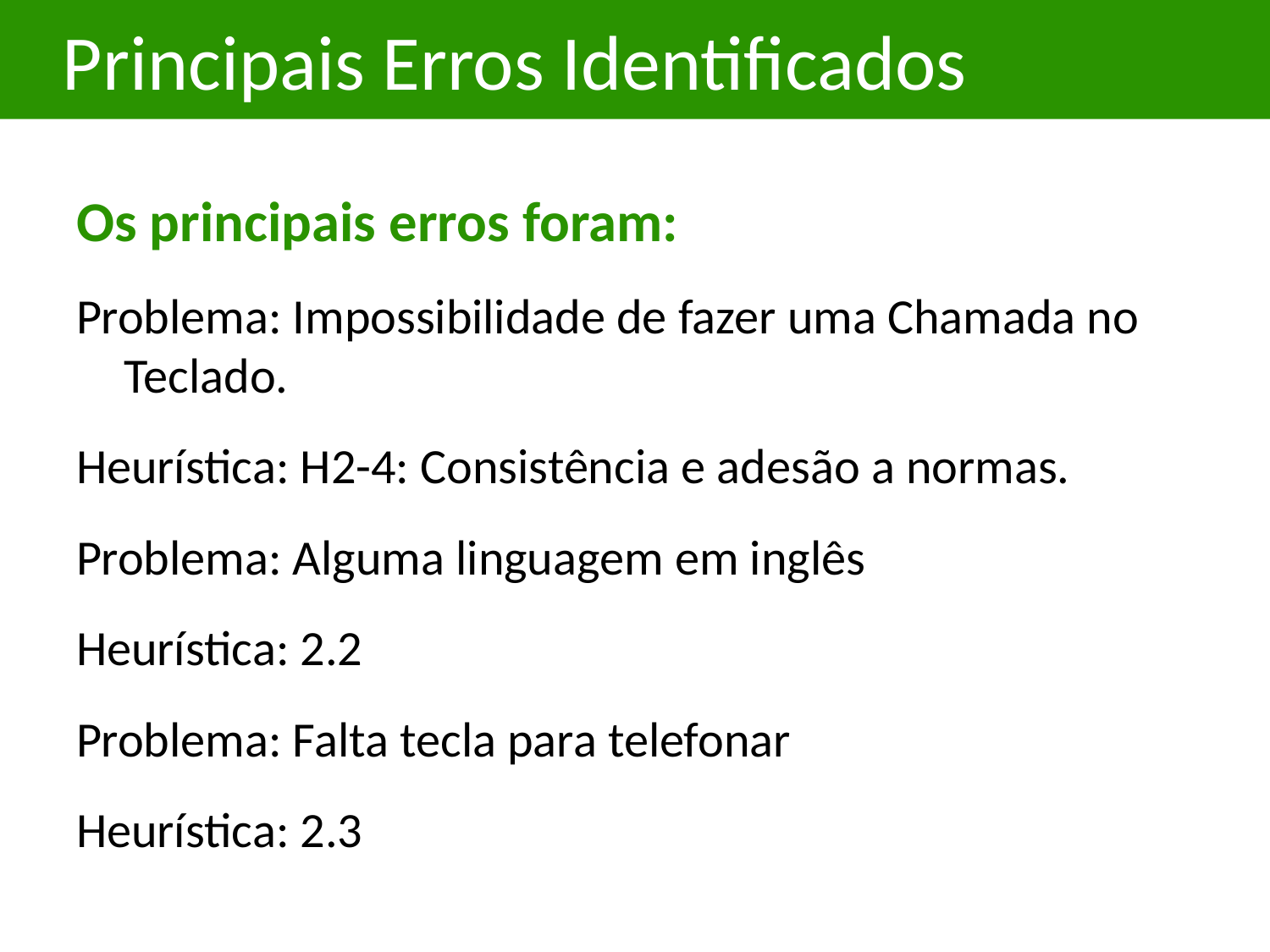

# Principais Erros Identificados
Os principais erros foram:
Problema: Impossibilidade de fazer uma Chamada no Teclado.
Heurística: H2-4: Consistência e adesão a normas.
Problema: Alguma linguagem em inglês
Heurística: 2.2
Problema: Falta tecla para telefonar
Heurística: 2.3